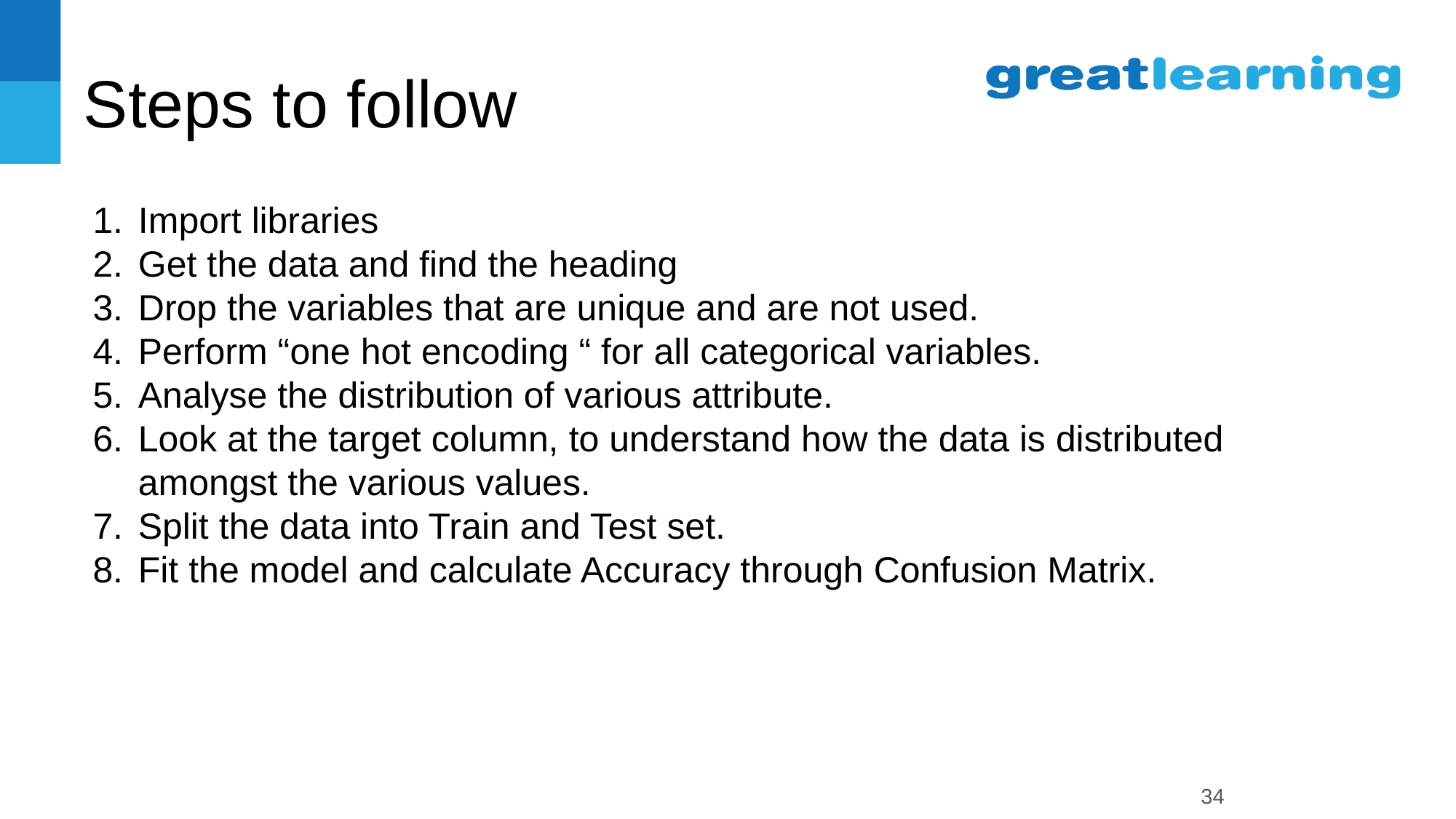

# Steps to follow
Import libraries
Get the data and find the heading
Drop the variables that are unique and are not used.
Perform “one hot encoding “ for all categorical variables.
Analyse the distribution of various attribute.
Look at the target column, to understand how the data is distributed amongst the various values.
Split the data into Train and Test set.
Fit the model and calculate Accuracy through Confusion Matrix.
34